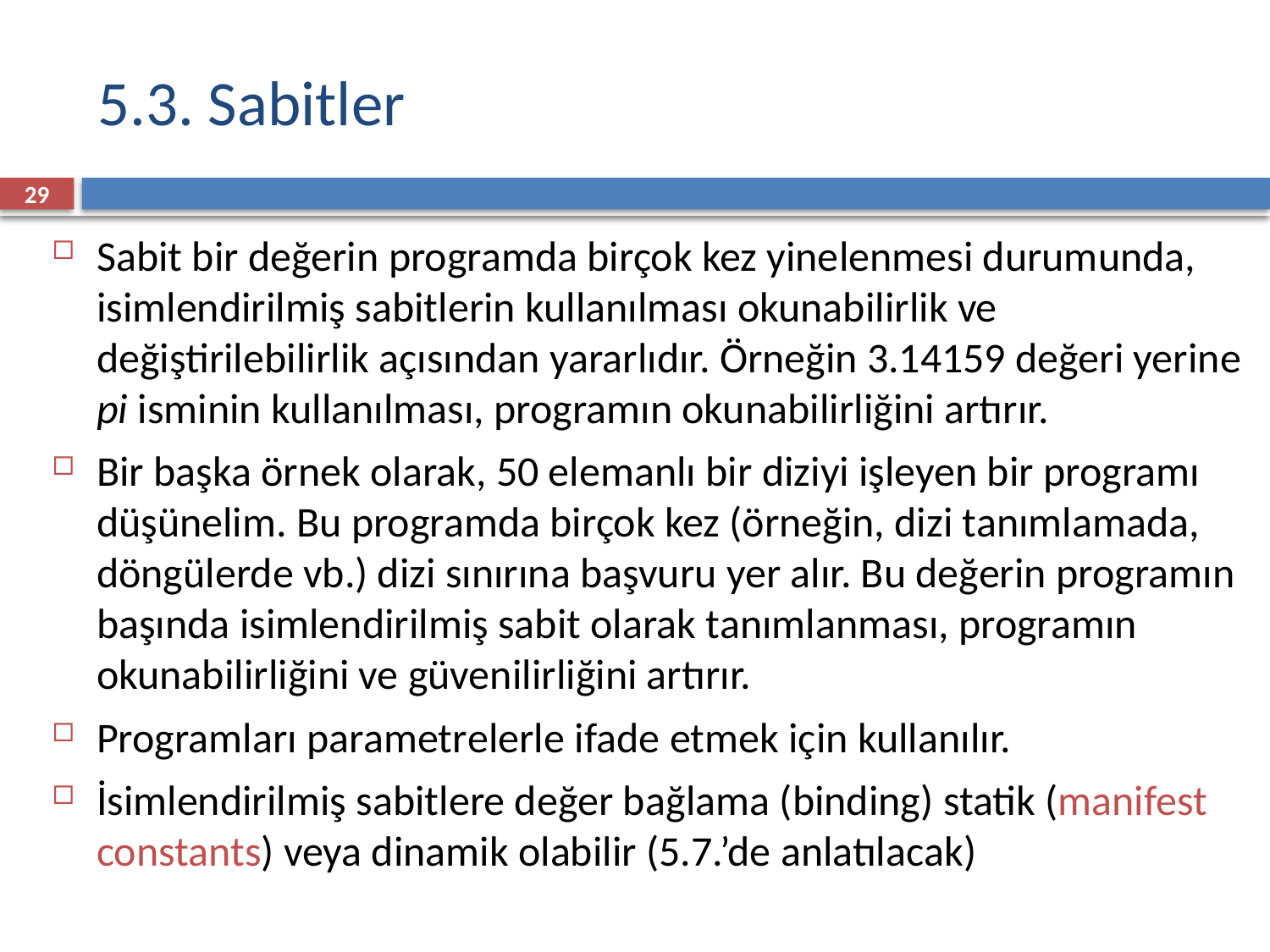

# 5.3. Sabitler
29
Sabit bir değerin programda birçok kez yinelenmesi durumunda, isimlendirilmiş sabitlerin kullanılması okunabilirlik ve değiştirilebilirlik açısından yararlıdır. Örneğin 3.14159 değeri yerine pi isminin kullanılması, programın okunabilirliğini artırır.
Bir başka örnek olarak, 50 elemanlı bir diziyi işleyen bir programı düşünelim. Bu programda birçok kez (örneğin, dizi tanımlamada, döngülerde vb.) dizi sınırına başvuru yer alır. Bu değerin programın başında isimlendirilmiş sabit olarak tanımlanması, programın okunabilirliğini ve güvenilirliğini artırır.
Programları parametrelerle ifade etmek için kullanılır.
İsimlendirilmiş sabitlere değer bağlama (binding) statik (manifest constants) veya dinamik olabilir (5.7.’de anlatılacak)